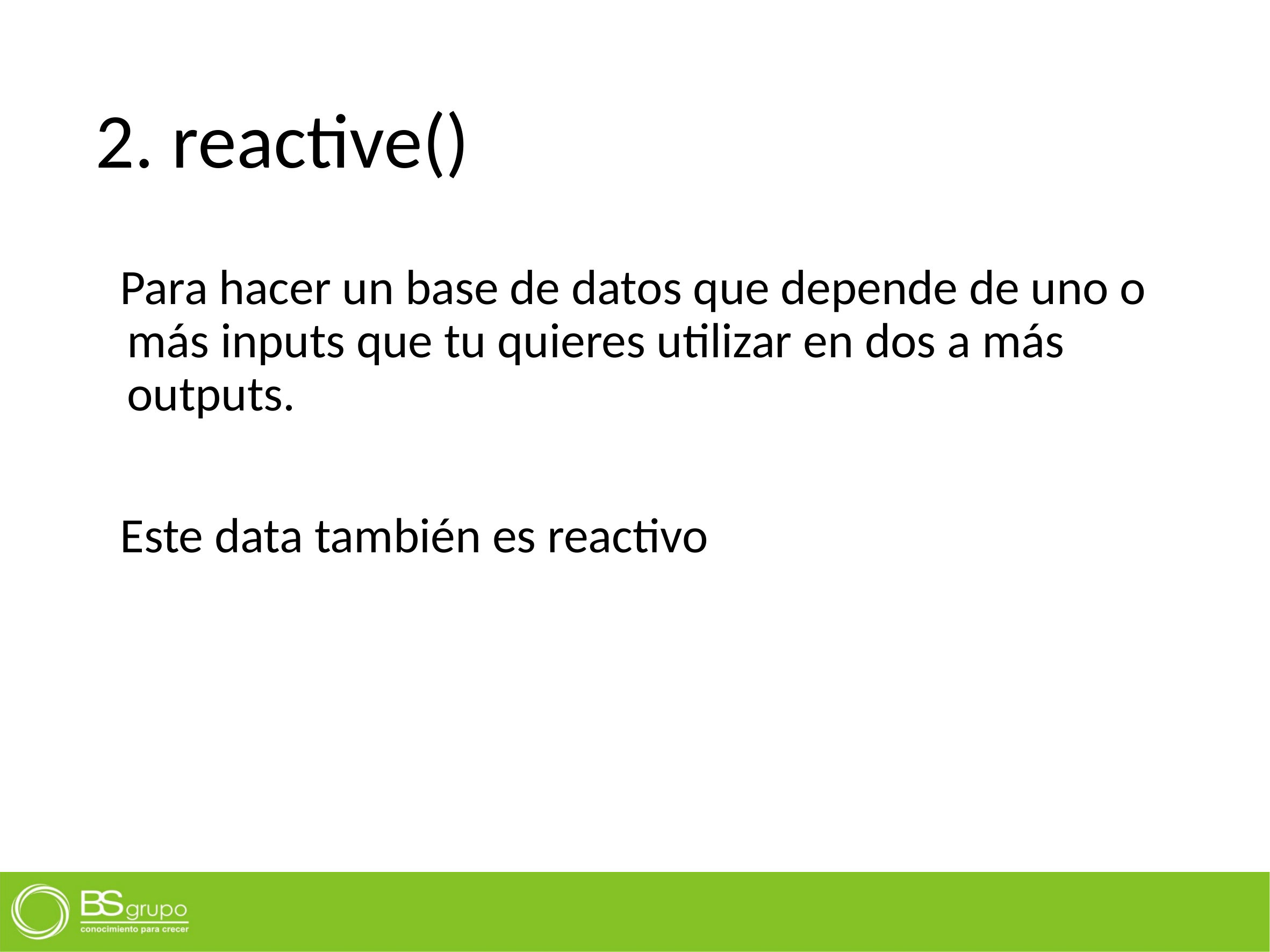

# 2. reactive()
Para hacer un base de datos que depende de uno o más inputs que tu quieres utilizar en dos a más outputs.

Este data también es reactivo